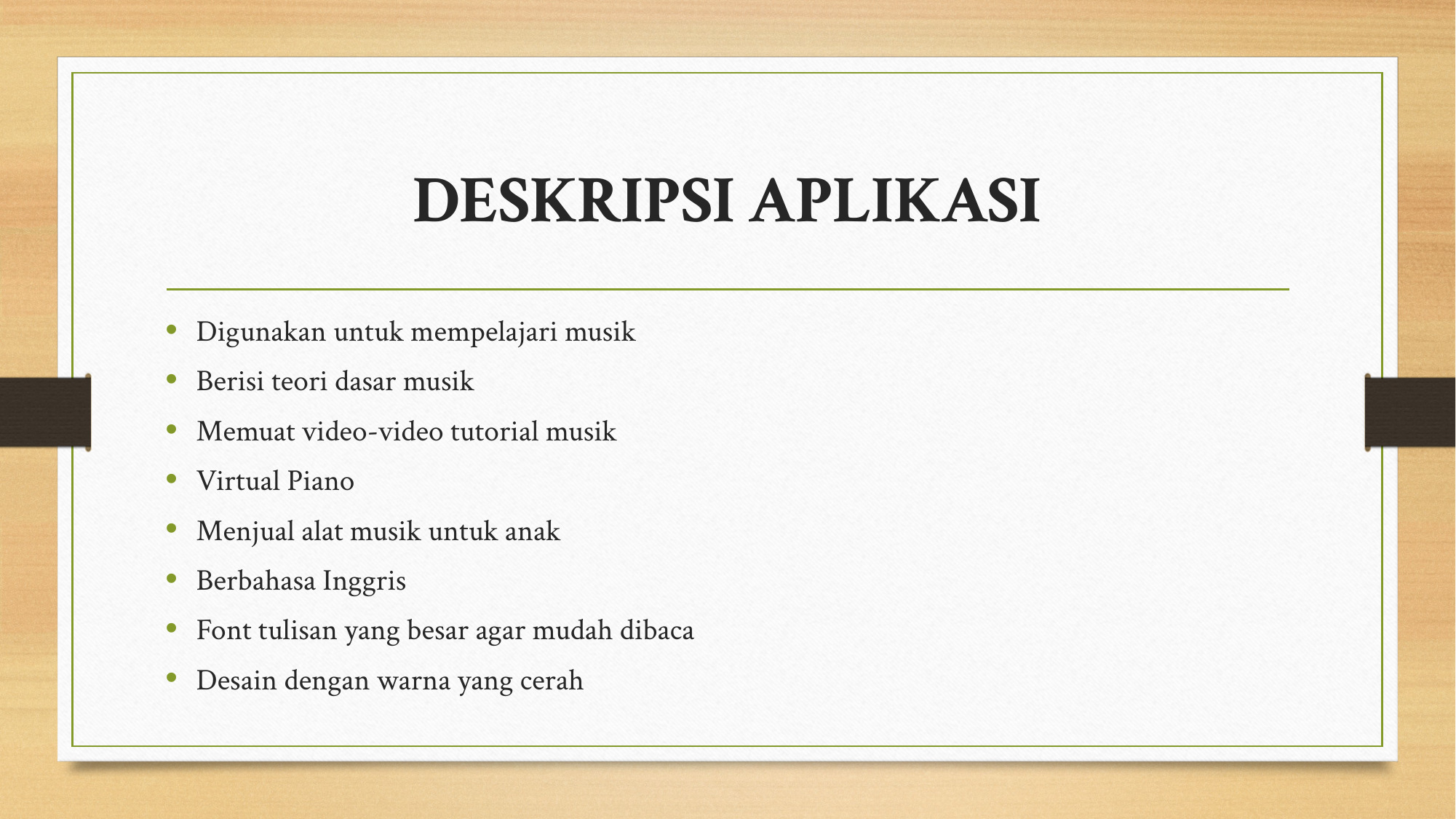

# DESKRIPSI APLIKASI
Digunakan untuk mempelajari musik
Berisi teori dasar musik
Memuat video-video tutorial musik
Virtual Piano
Menjual alat musik untuk anak
Berbahasa Inggris
Font tulisan yang besar agar mudah dibaca
Desain dengan warna yang cerah